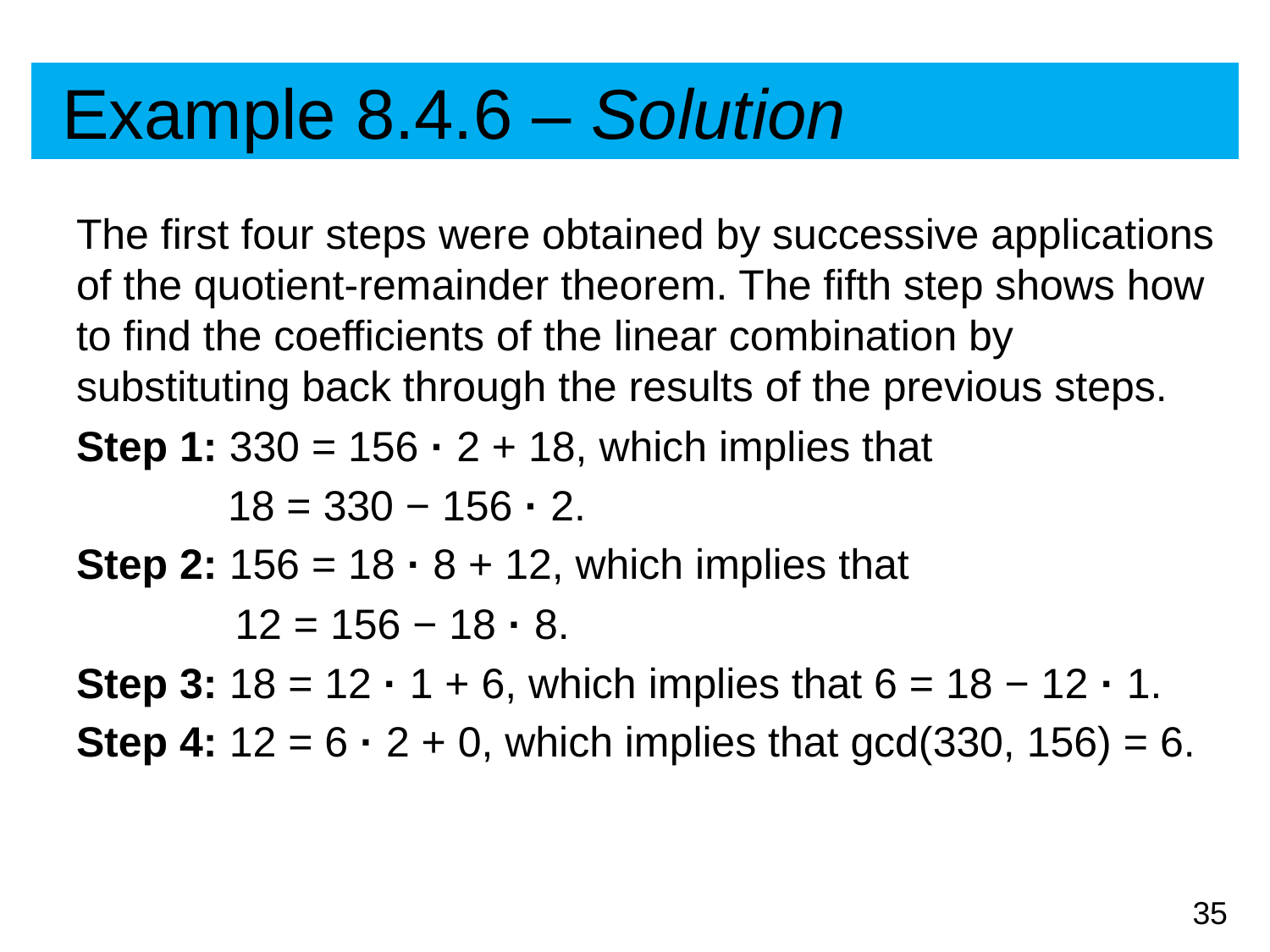

# Example 8.4.6 – Solution
The first four steps were obtained by successive applications of the quotient-remainder theorem. The fifth step shows how to find the coefficients of the linear combination by substituting back through the results of the previous steps.
Step 1: 330 = 156 · 2 + 18, which implies that
	18 = 330 − 156 · 2.
Step 2: 156 = 18 · 8 + 12, which implies that
	12 = 156 − 18 · 8.
Step 3: 18 = 12 · 1 + 6, which implies that 6 = 18 − 12 · 1.
Step 4: 12 = 6 · 2 + 0, which implies that gcd(330, 156) = 6.